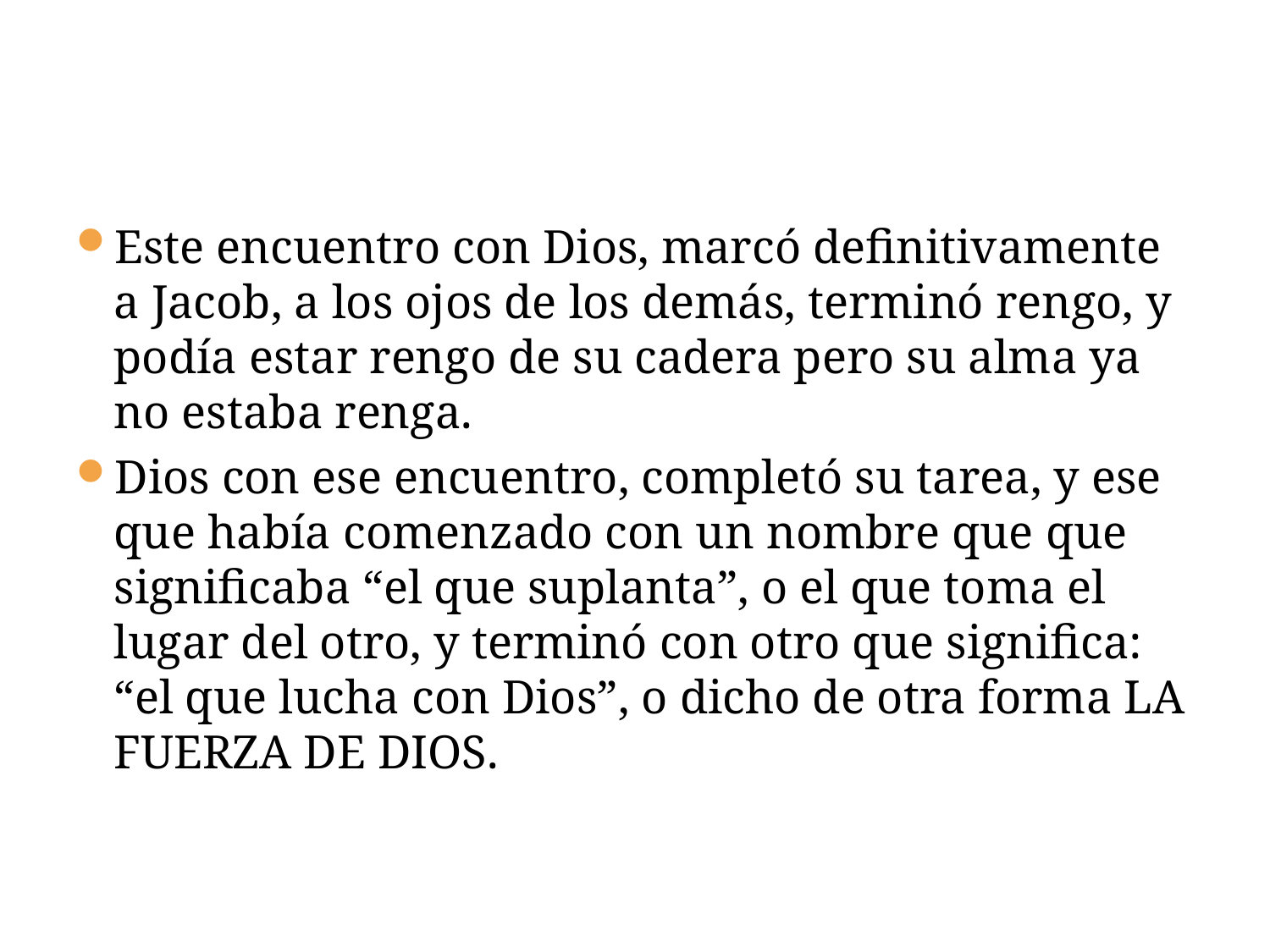

#
Este encuentro con Dios, marcó definitivamente a Jacob, a los ojos de los demás, terminó rengo, y  podía estar rengo de su cadera pero su alma ya no estaba renga.
Dios con ese encuentro, completó su tarea, y ese que había comenzado con un nombre que que significaba “el que suplanta”, o el que toma el lugar del otro, y terminó con otro que significa: “el que lucha con Dios”, o dicho de otra forma LA FUERZA DE DIOS.